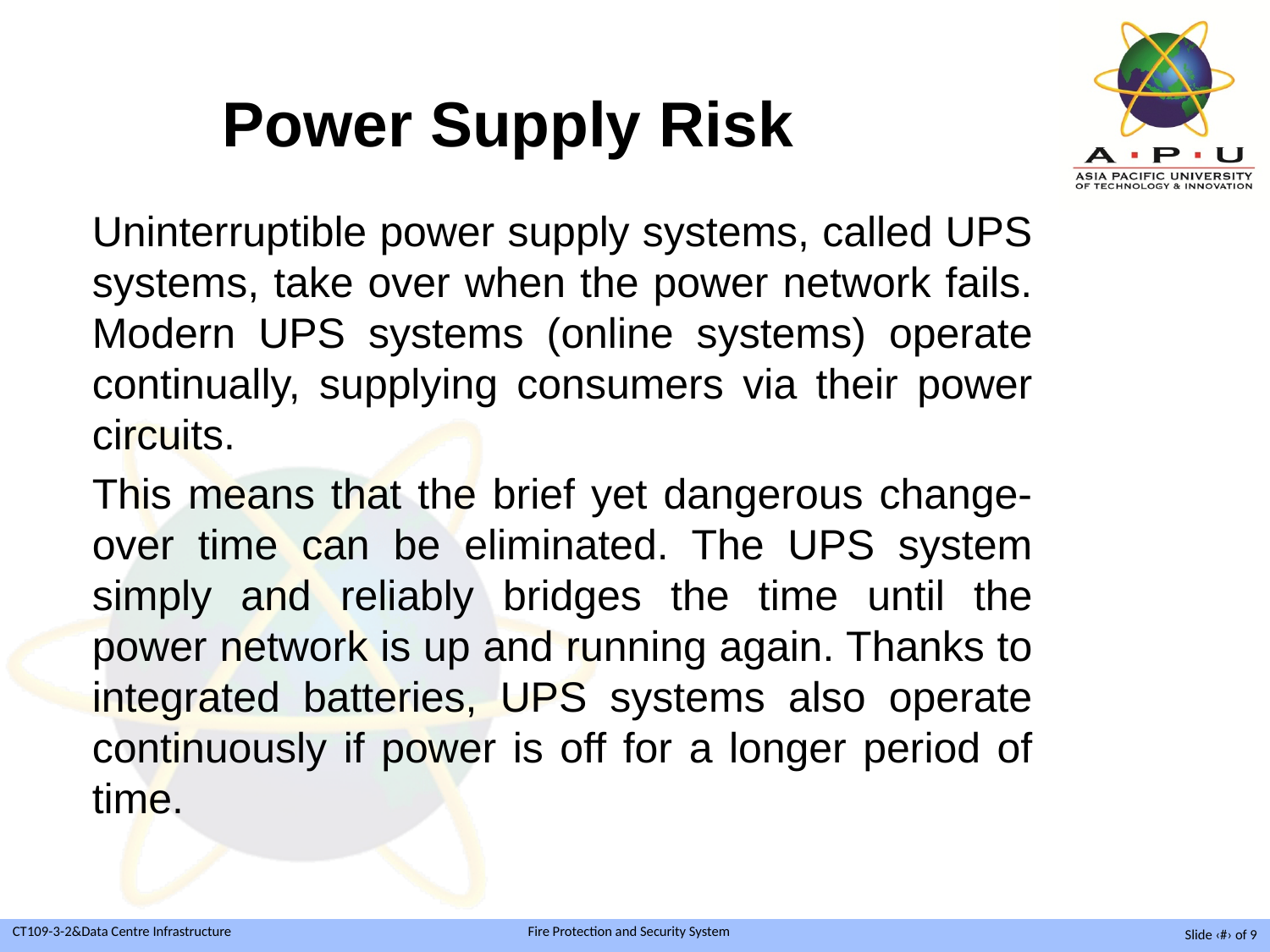

# Power Supply Risk
Uninterruptible power supply systems, called UPS systems, take over when the power network fails. Modern UPS systems (online systems) operate continually, supplying consumers via their power circuits.
This means that the brief yet dangerous change-over time can be eliminated. The UPS system simply and reliably bridges the time until the power network is up and running again. Thanks to integrated batteries, UPS systems also operate continuously if power is off for a longer period of time.
Slide ‹#› of 9